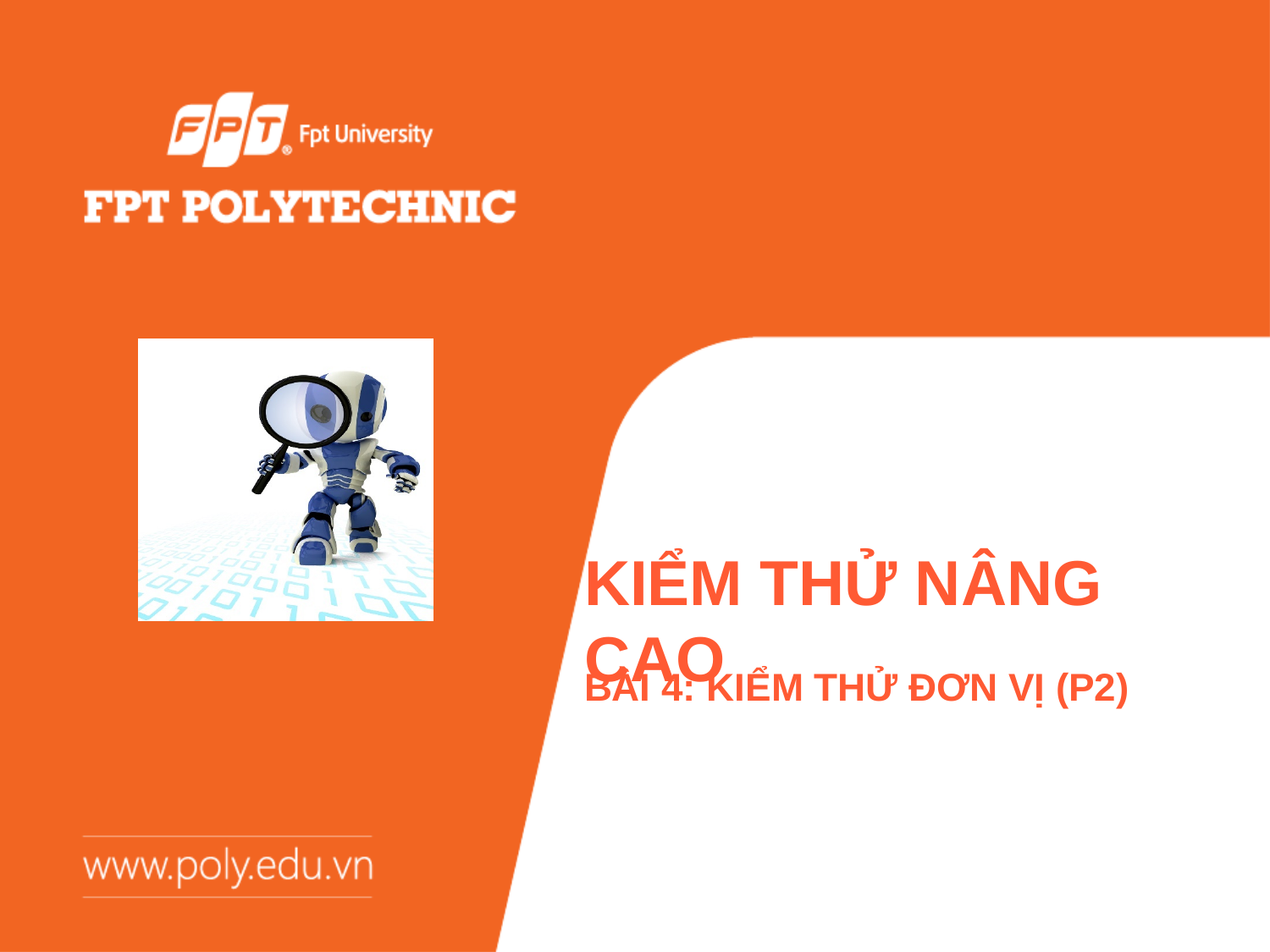

# Kiểm thử nâng cao
Bài 4: kiểm thử đơn vị (P2)